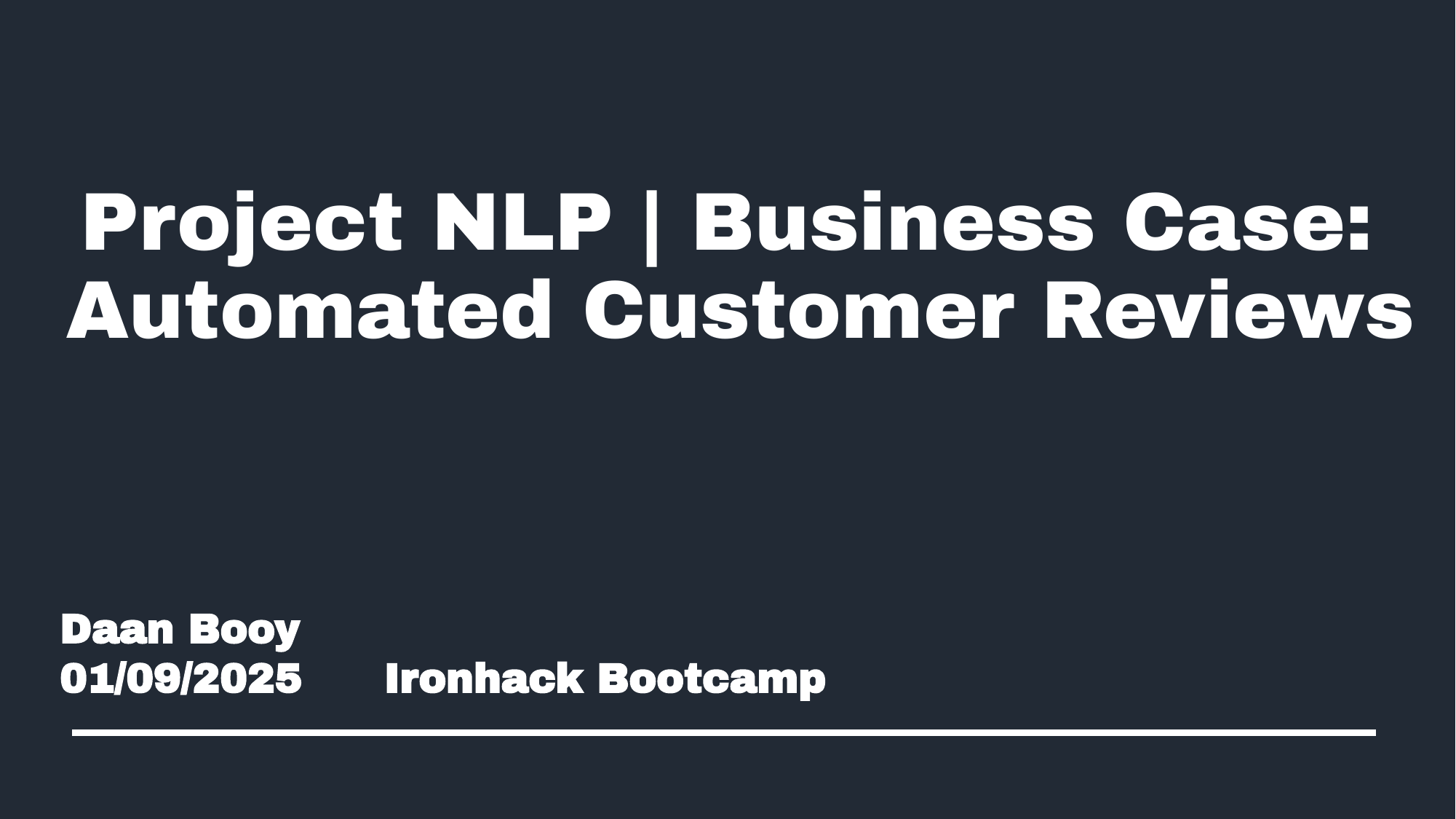

# Project NLP | Business Case:
Automated Customer Reviews
Daan Booy
01/09/2025											Ironhack Bootcamp